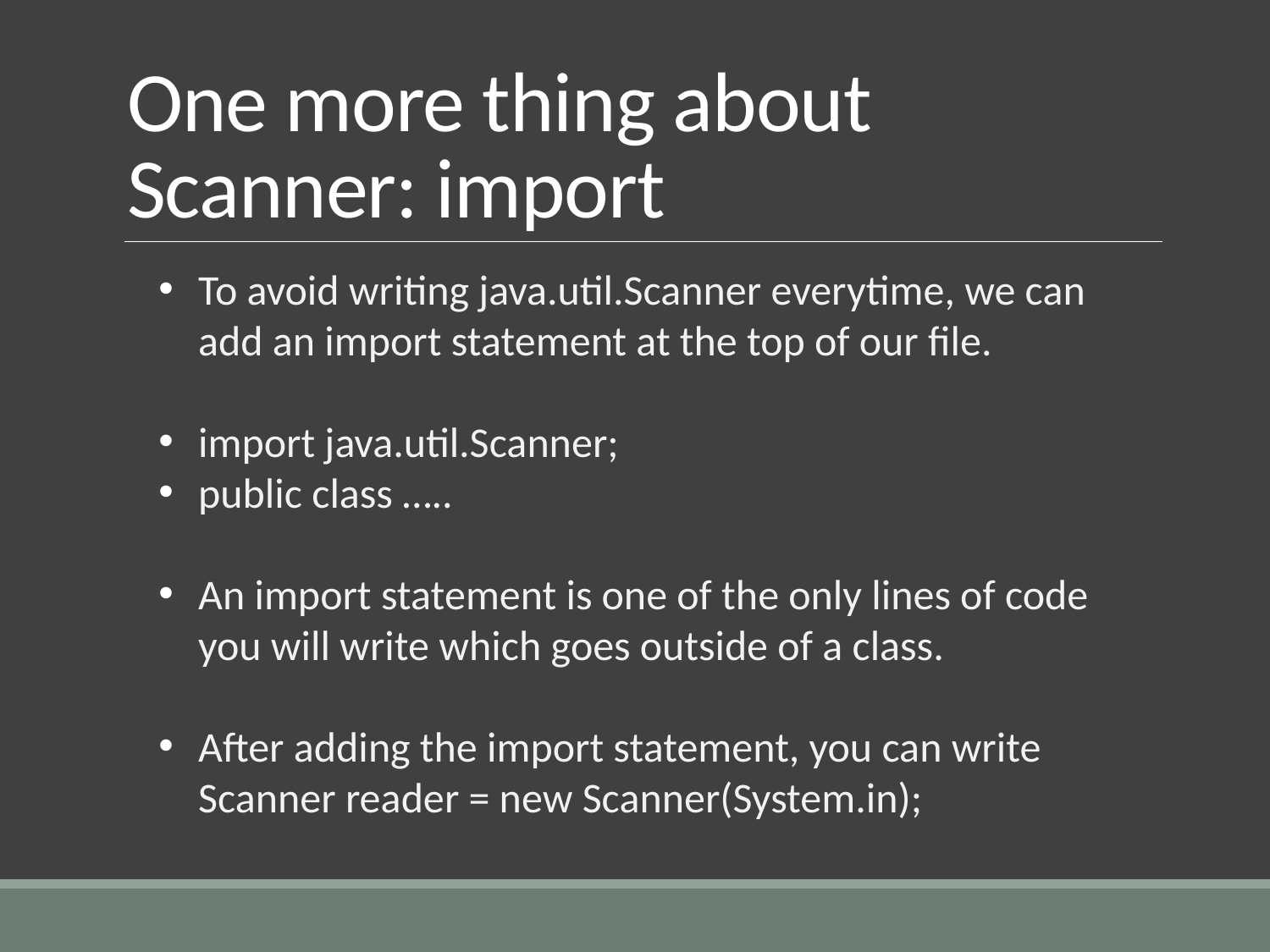

# One more thing about Scanner: import
To avoid writing java.util.Scanner everytime, we can add an import statement at the top of our file.

import java.util.Scanner;
public class …..

An import statement is one of the only lines of code you will write which goes outside of a class.

After adding the import statement, you can write Scanner reader = new Scanner(System.in);